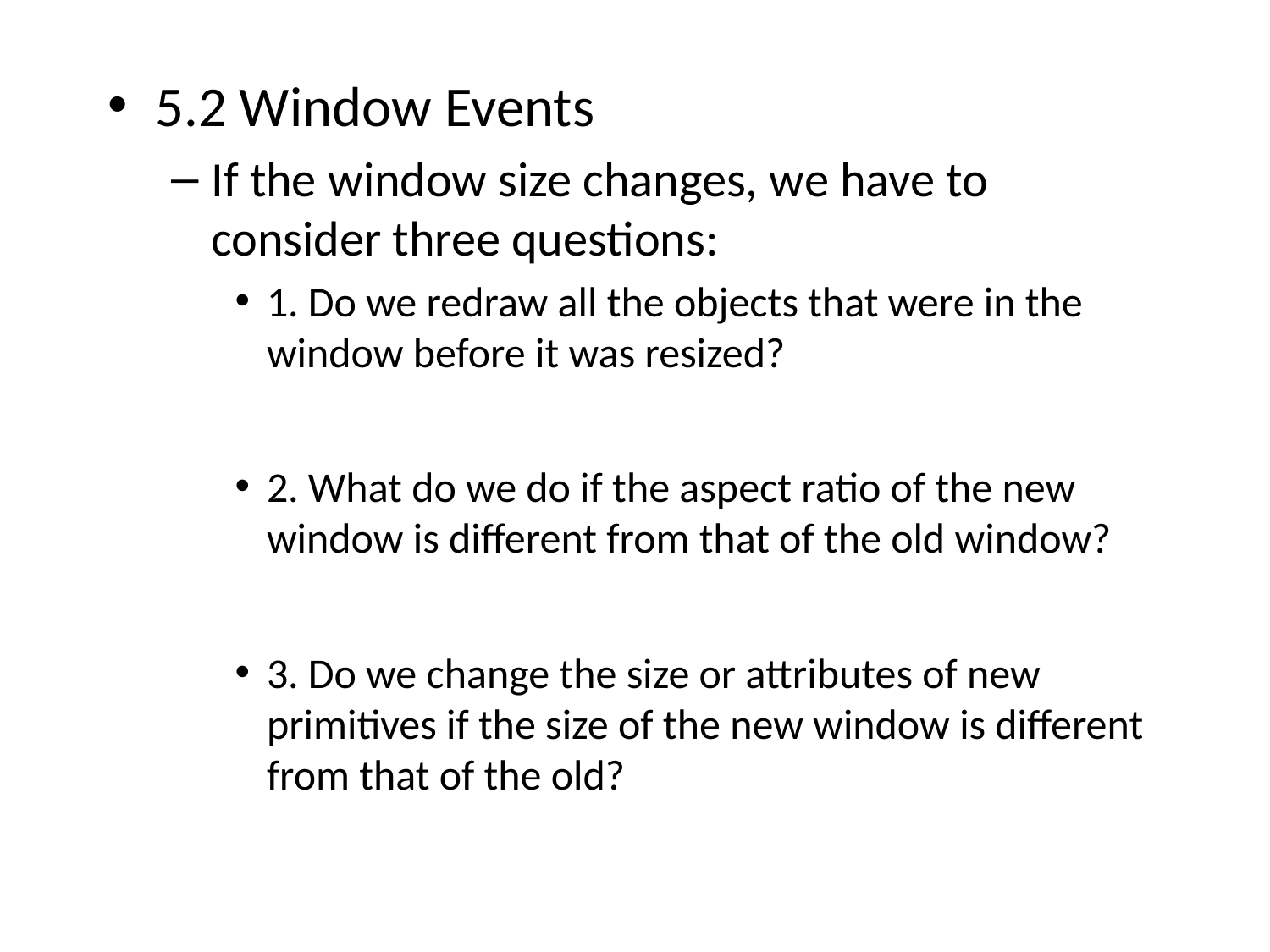

5.2 Window Events
If the window size changes, we have to consider three questions:
1. Do we redraw all the objects that were in the window before it was resized?

2. What do we do if the aspect ratio of the new window is different from that of the old window?

3. Do we change the size or attributes of new primitives if the size of the new window is different from that of the old?